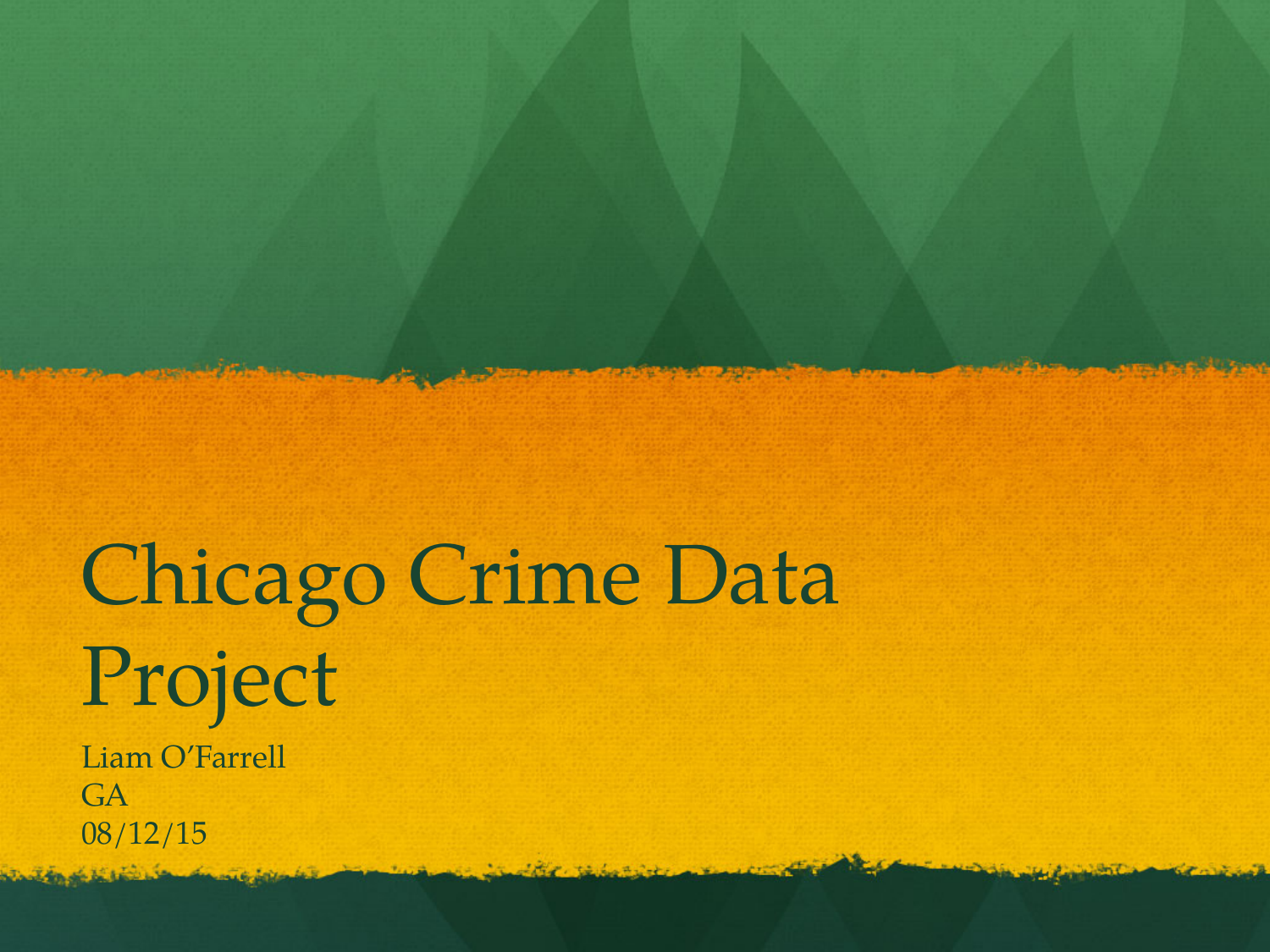

# Chicago Crime Data Project
Liam O’Farrell
GA
08/12/15